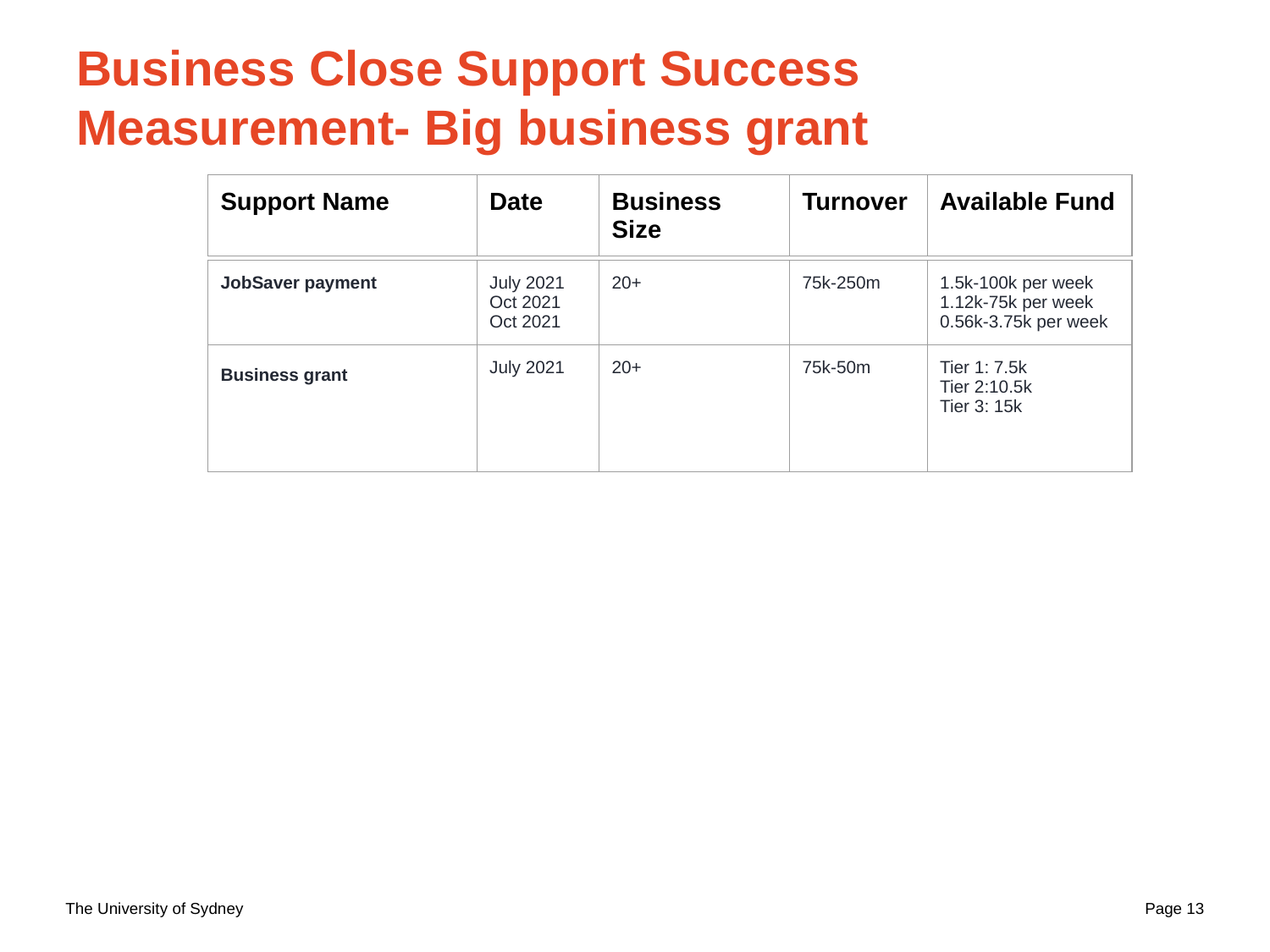

# Business Close Support Success Measurement- Big business grant
| Support Name | Date | Business Size | Turnover | Available Fund |
| --- | --- | --- | --- | --- |

| JobSaver payment | July 2021 Oct 2021 Oct 2021 | 20+ | 75k-250m | 1.5k-100k per week 1.12k-75k per week 0.56k-3.75k per week |
| --- | --- | --- | --- | --- |
| Business grant | July 2021 | 20+ | 75k-50m | Tier 1: 7.5k Tier 2:10.5k Tier 3: 15k |